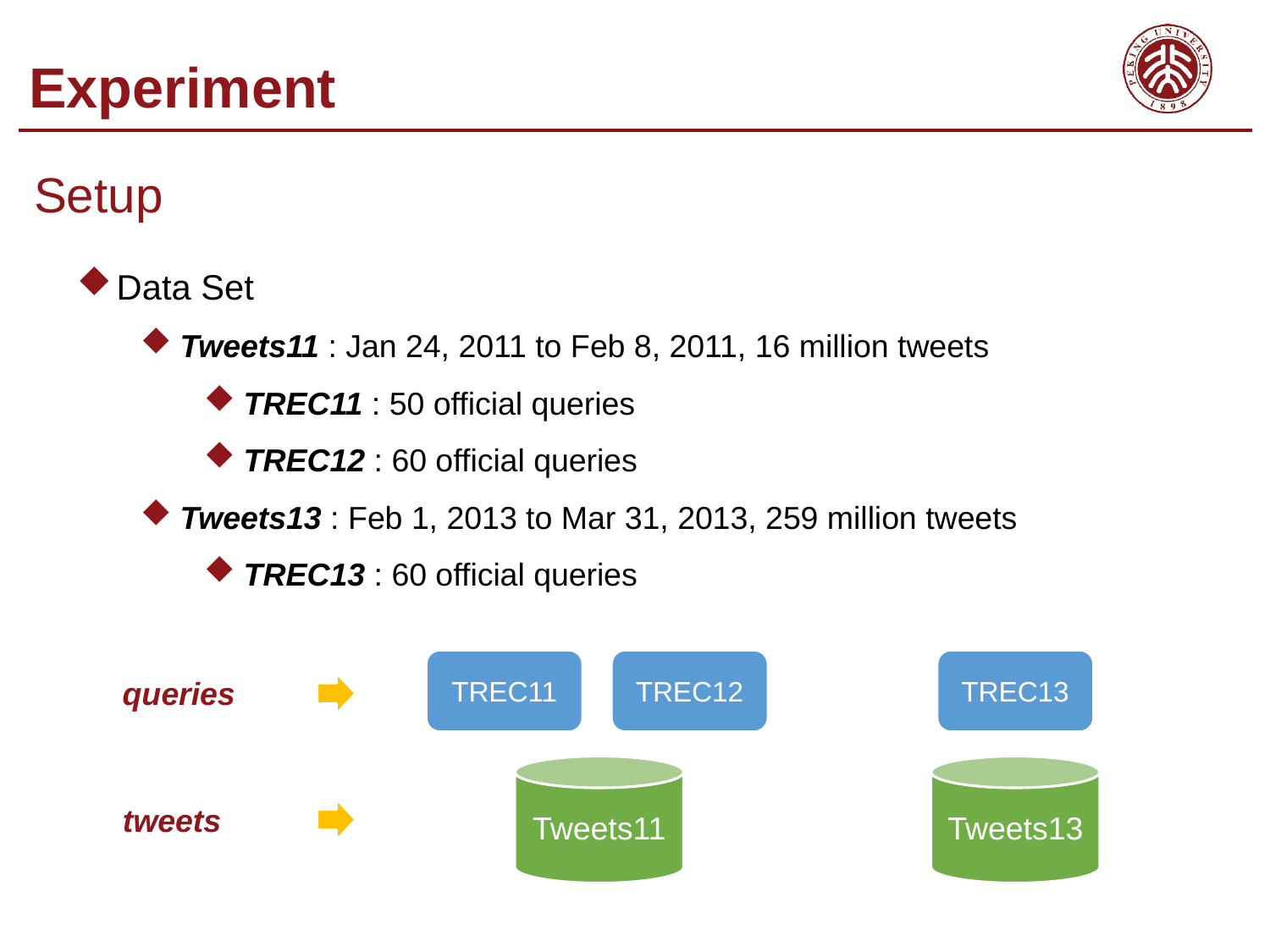

Experiment
Setup
Data Set
Tweets11 : Jan 24, 2011 to Feb 8, 2011, 16 million tweets
TREC11 : 50 official queries
TREC12 : 60 official queries
Tweets13 : Feb 1, 2013 to Mar 31, 2013, 259 million tweets
TREC13 : 60 official queries
TREC13
TREC12
TREC11
queries

Tweets11
Tweets13
tweets